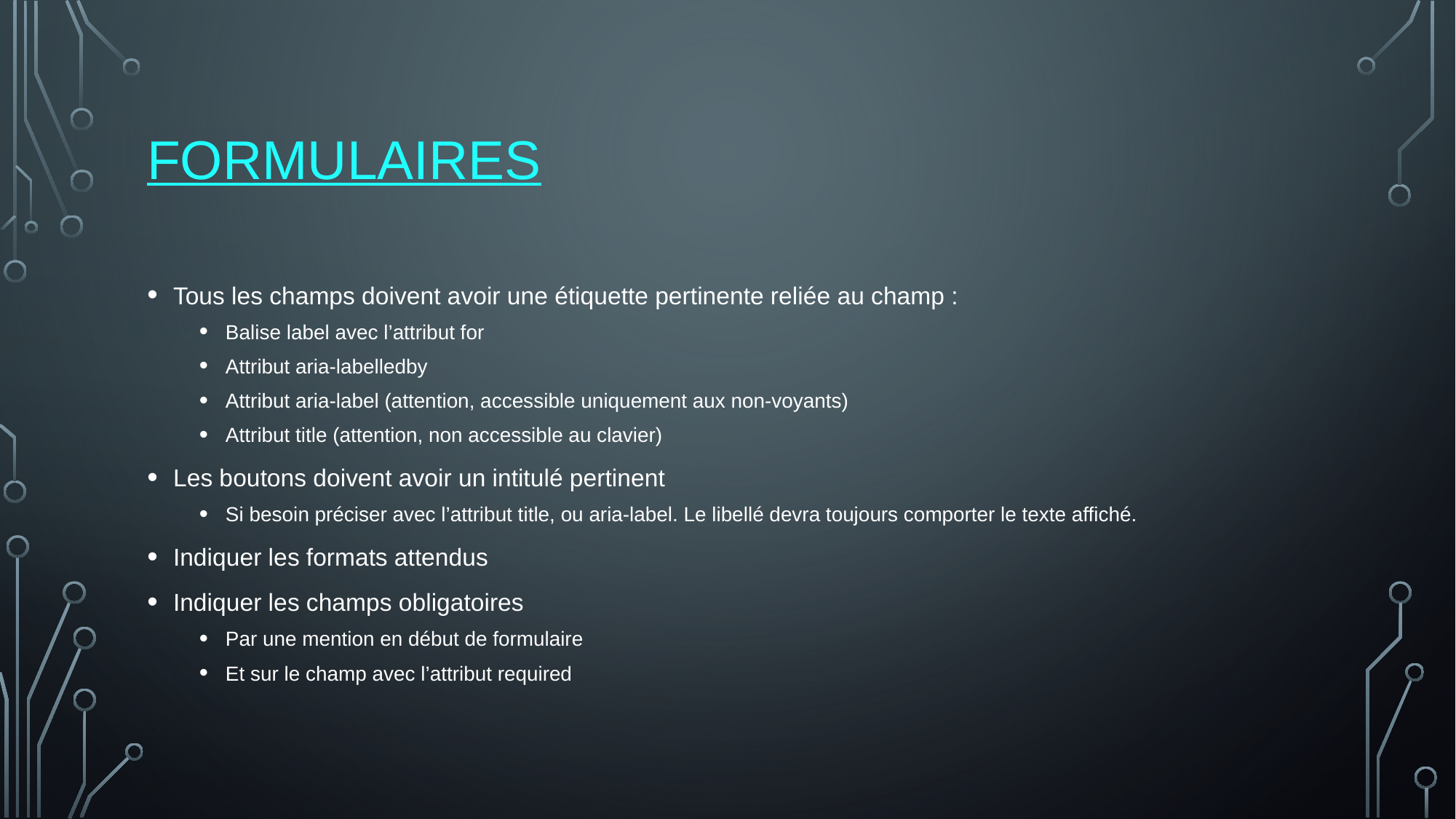

# Formulaires
Tous les champs doivent avoir une étiquette pertinente reliée au champ :
Balise label avec l’attribut for
Attribut aria-labelledby
Attribut aria-label (attention, accessible uniquement aux non-voyants)
Attribut title (attention, non accessible au clavier)
Les boutons doivent avoir un intitulé pertinent
Si besoin préciser avec l’attribut title, ou aria-label. Le libellé devra toujours comporter le texte affiché.
Indiquer les formats attendus
Indiquer les champs obligatoires
Par une mention en début de formulaire
Et sur le champ avec l’attribut required